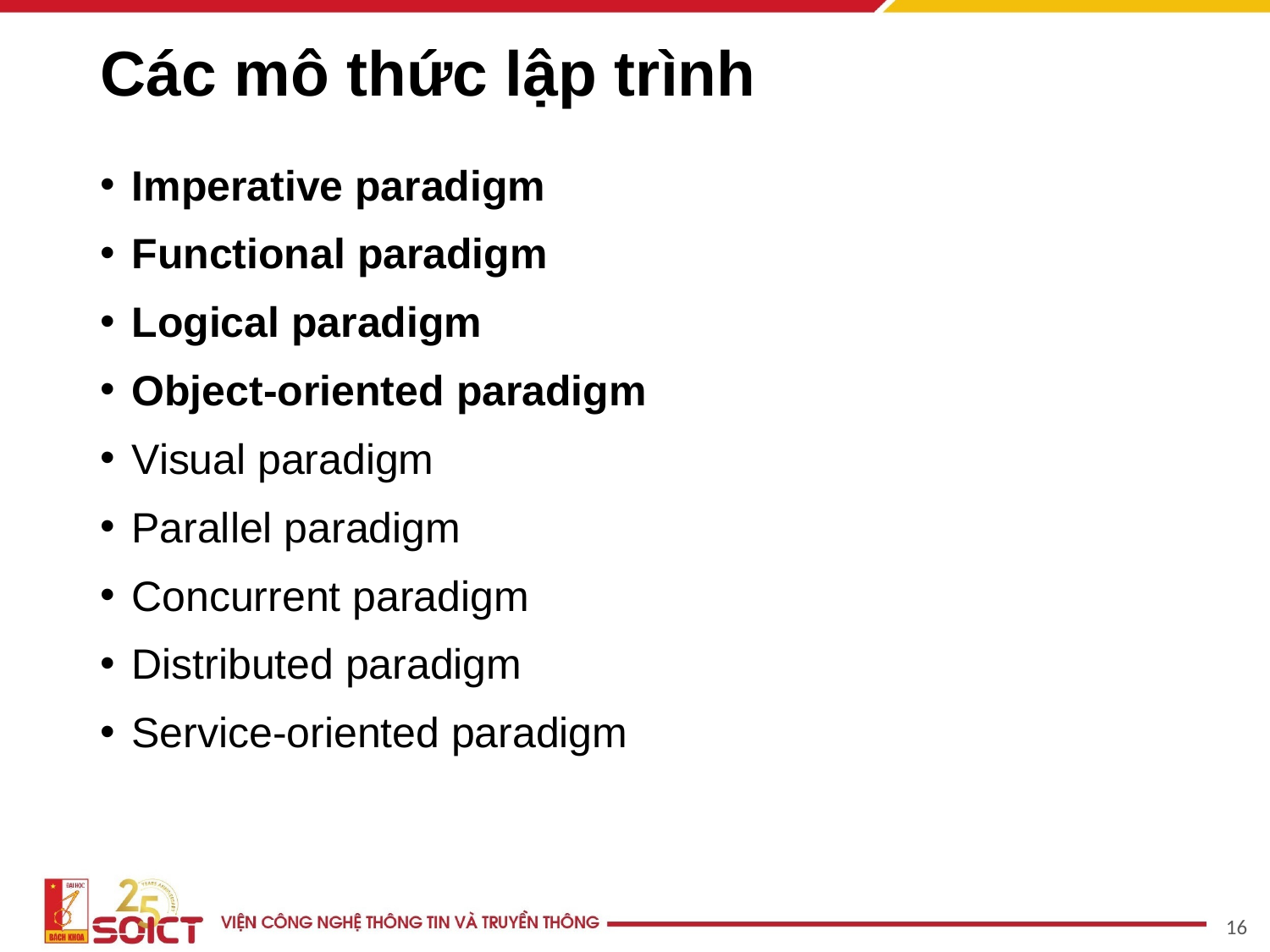

# Các mô thức lập trình
Imperative paradigm
Functional paradigm
Logical paradigm
Object-oriented paradigm
Visual paradigm
Parallel paradigm
Concurrent paradigm
Distributed paradigm
Service-oriented paradigm
16